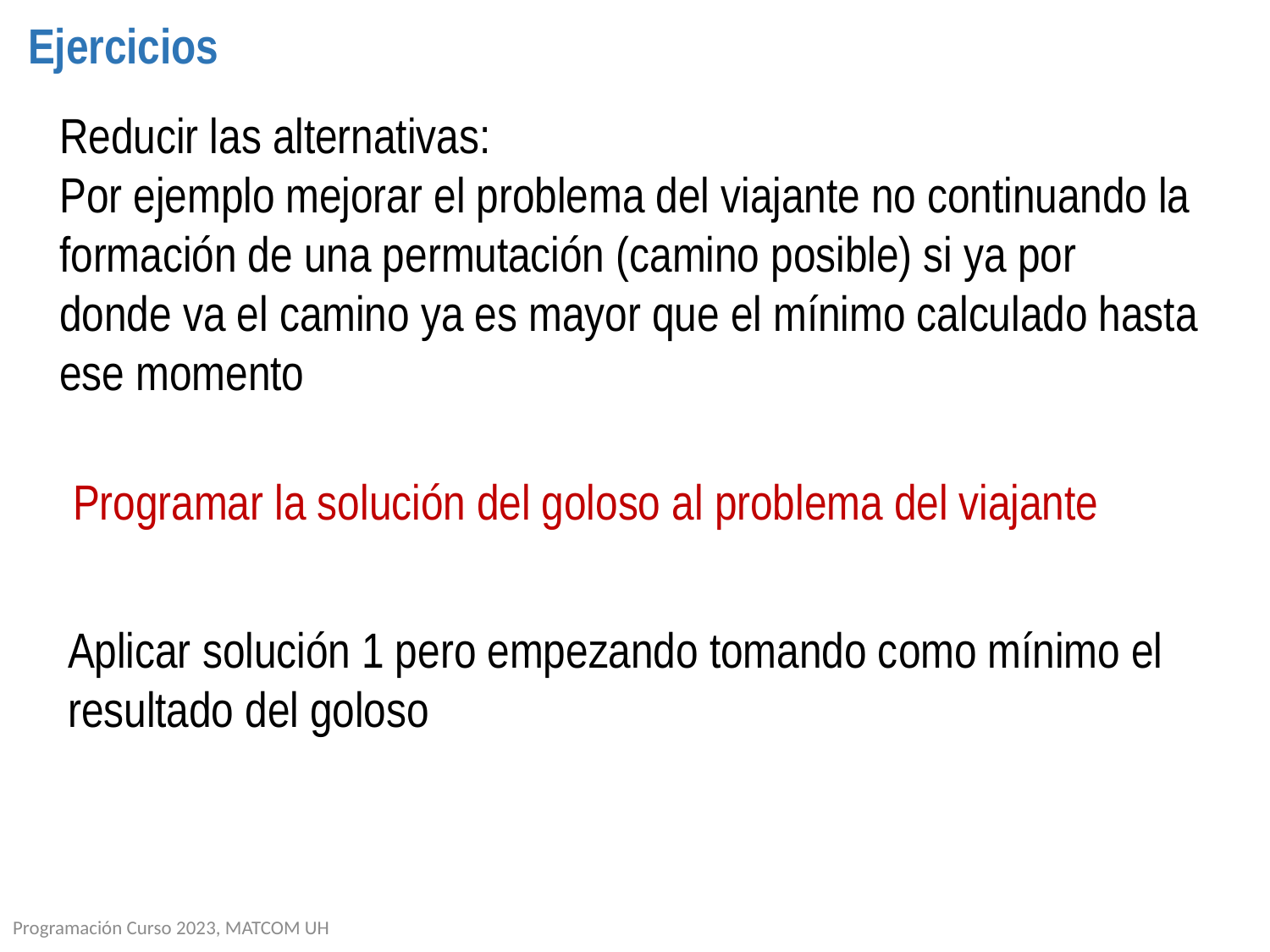

# Ejercicios
Reducir las alternativas:
Por ejemplo mejorar el problema del viajante no continuando la formación de una permutación (camino posible) si ya por donde va el camino ya es mayor que el mínimo calculado hasta ese momento
Programar la solución del goloso al problema del viajante
Aplicar solución 1 pero empezando tomando como mínimo el resultado del goloso
Programación Curso 2023, MATCOM UH
7